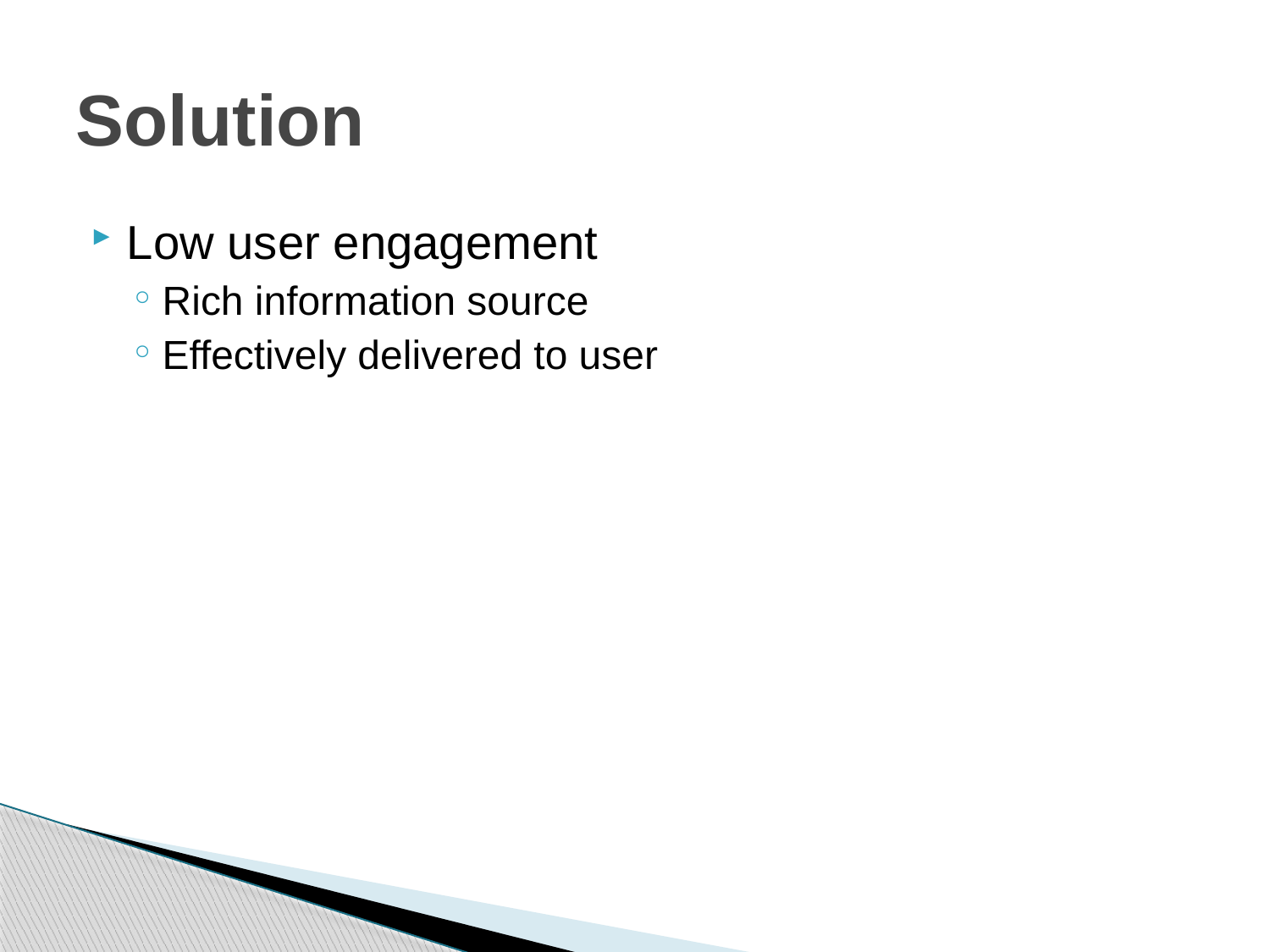

# Solution
Low user engagement
Rich information source
Effectively delivered to user